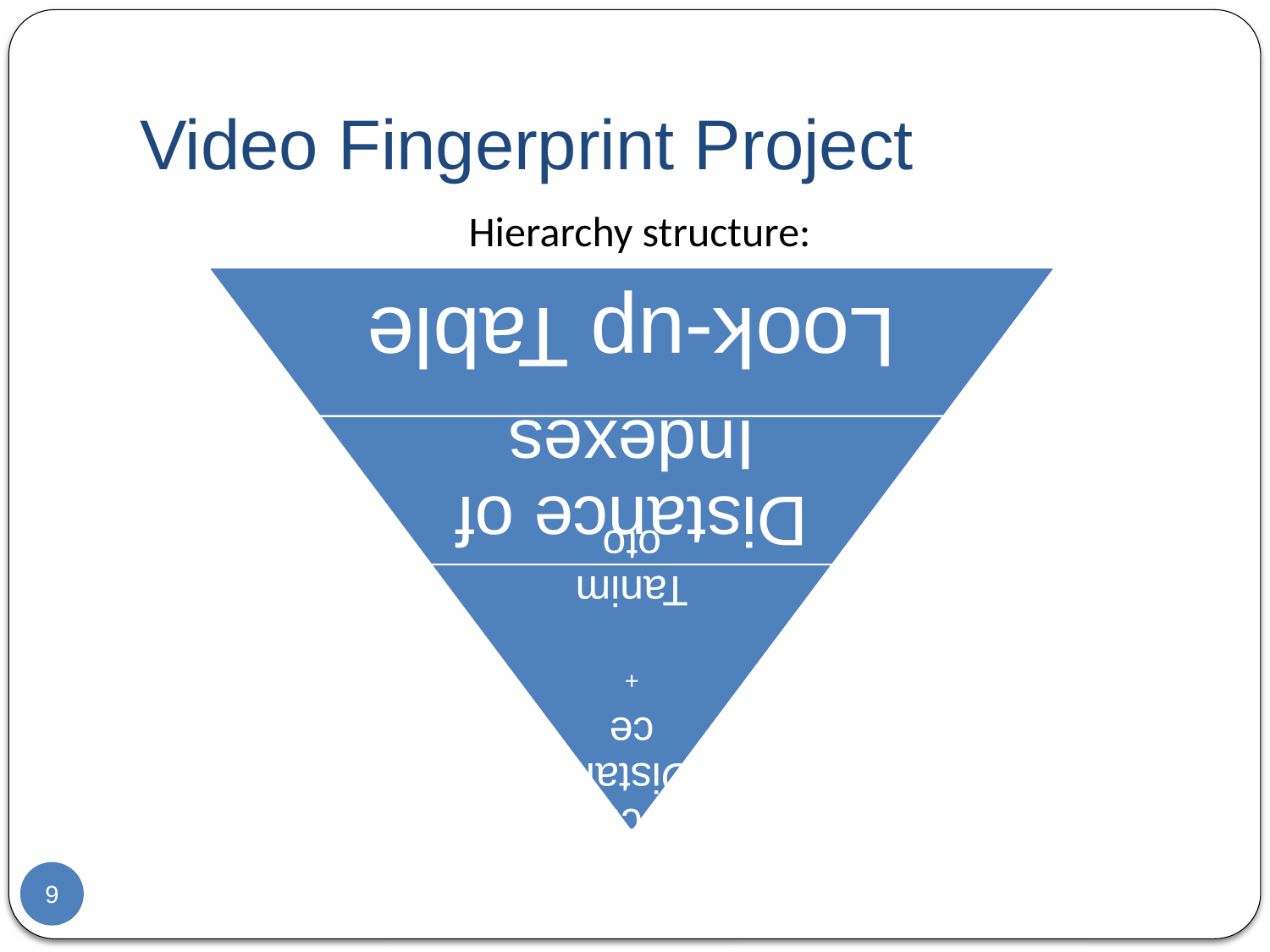

# Video Fingerprint Project
Hierarchy structure:
Look-up Table
Distance of Indexes
Vector Distance
+
 Tanimoto

9